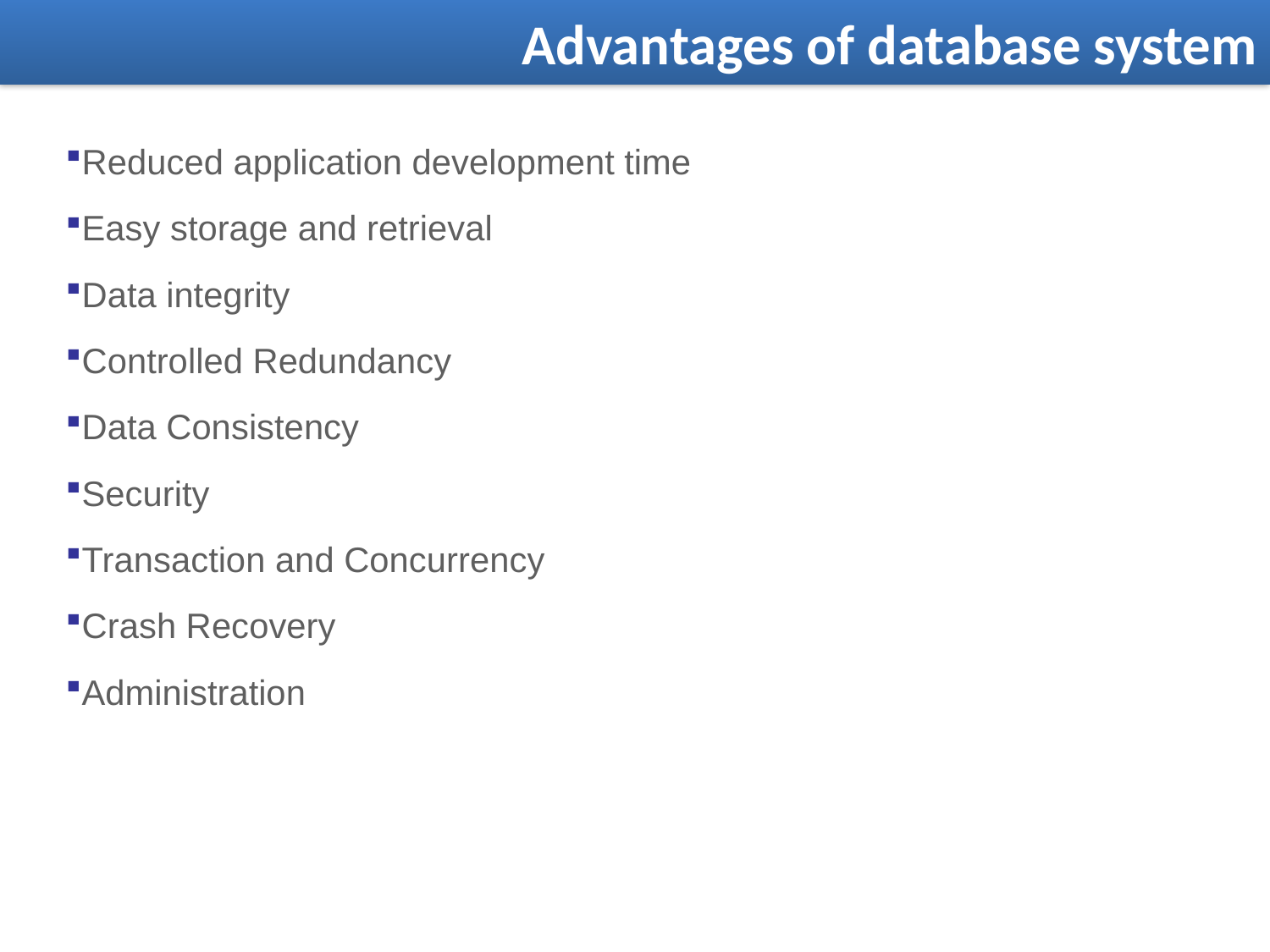

Advantages of database system
Reduced application development time
Easy storage and retrieval
Data integrity
Controlled Redundancy
Data Consistency
Security
Transaction and Concurrency
Crash Recovery
Administration